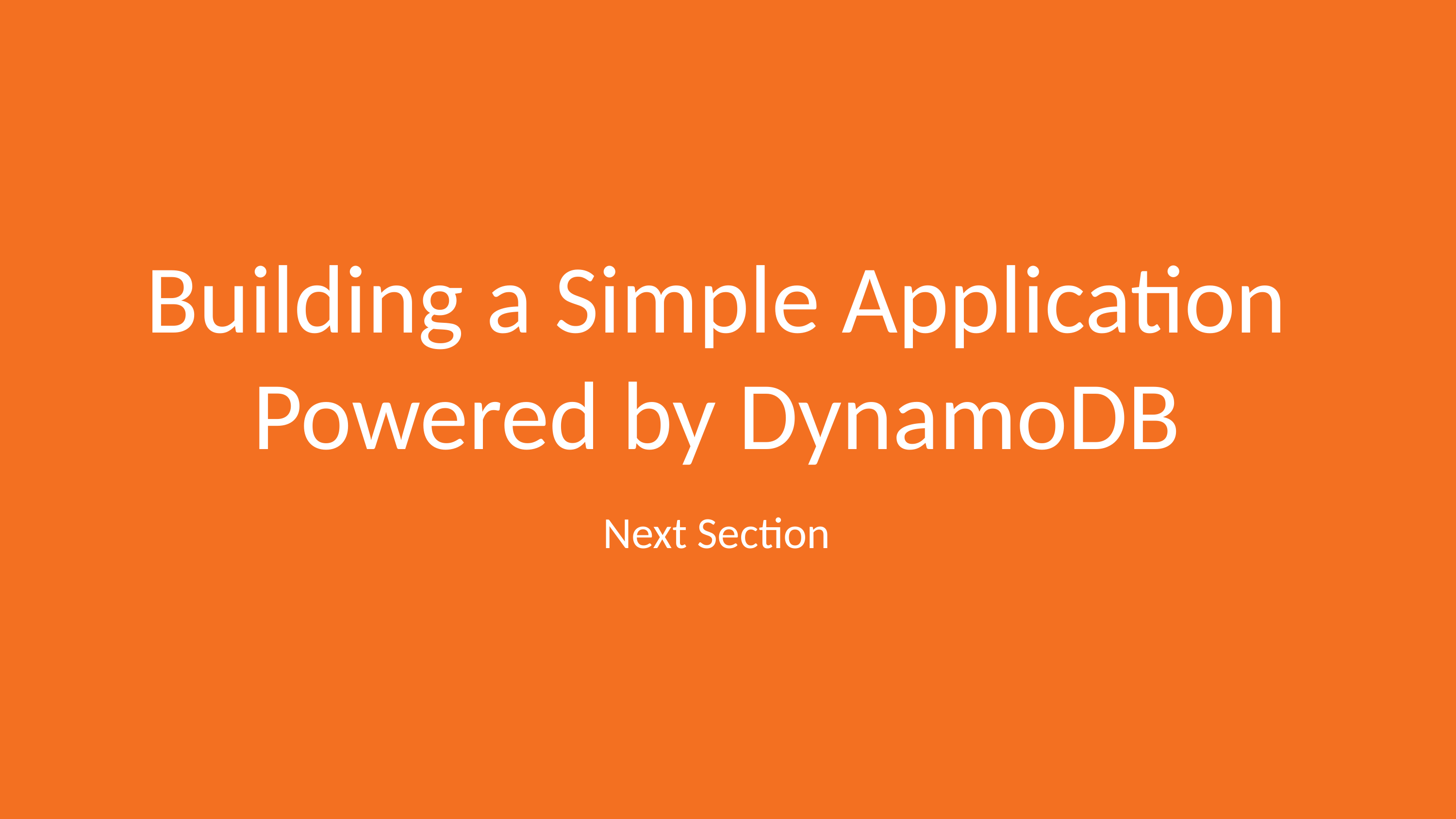

# Building a Simple Application Powered by DynamoDB
Next Section